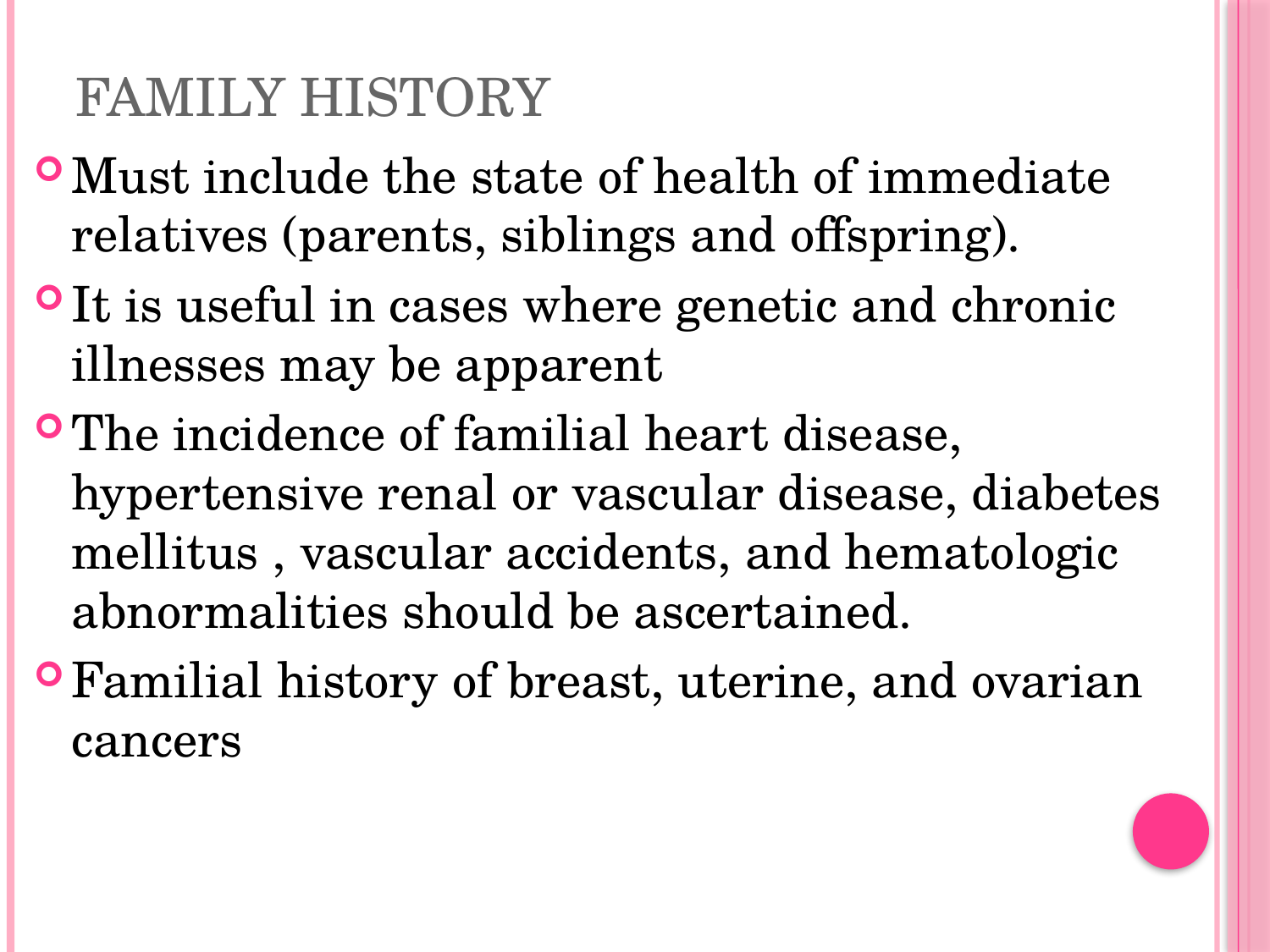

# Family History
Must include the state of health of immediate relatives (parents, siblings and offspring).
It is useful in cases where genetic and chronic illnesses may be apparent
The incidence of familial heart disease, hypertensive renal or vascular disease, diabetes mellitus , vascular accidents, and hematologic abnormalities should be ascertained.
Familial history of breast, uterine, and ovarian cancers